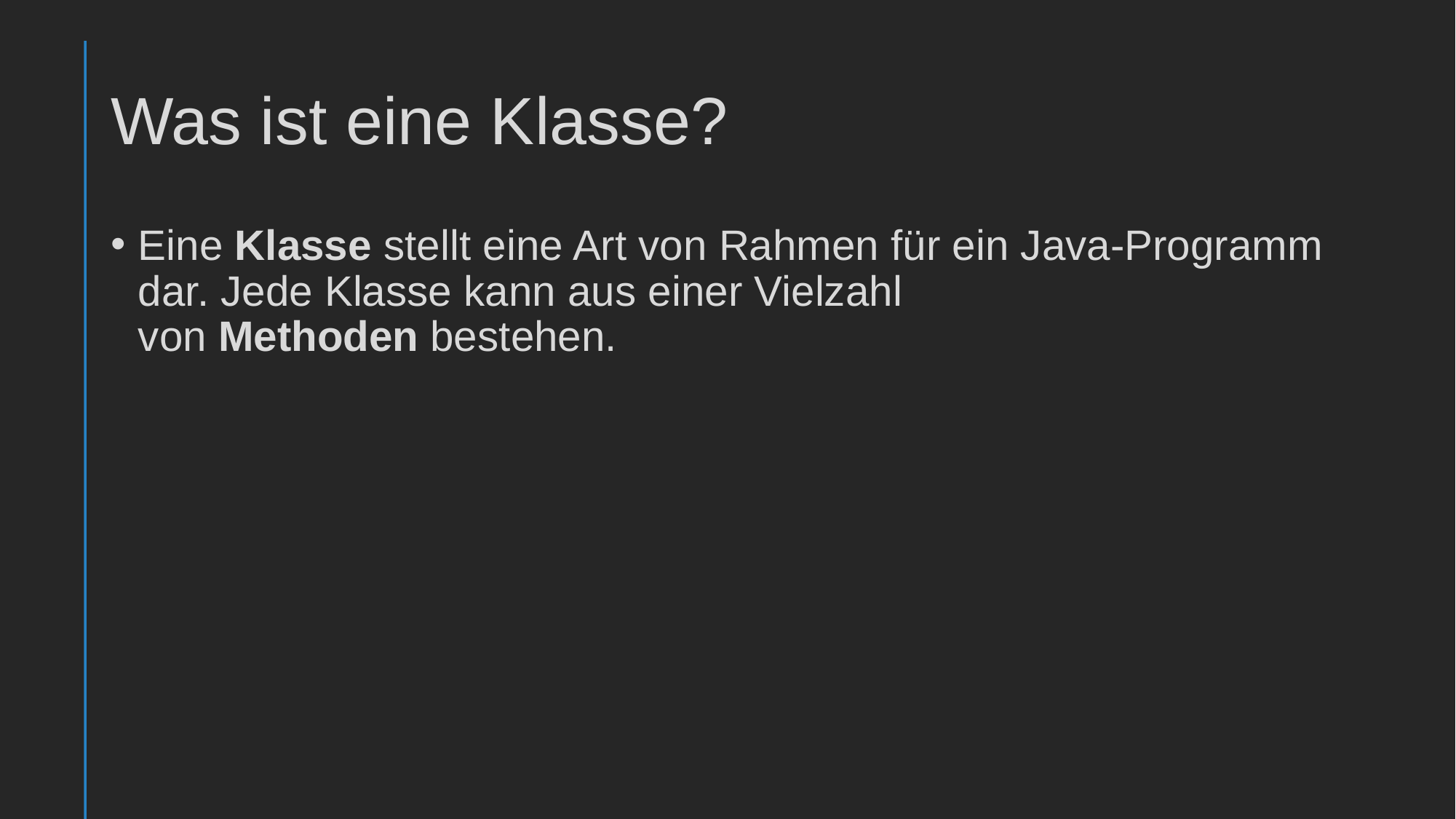

# Was ist eine Klasse?
Eine Klasse stellt eine Art von Rahmen für ein Java-Programm dar. Jede Klasse kann aus einer Vielzahl von Methoden bestehen.